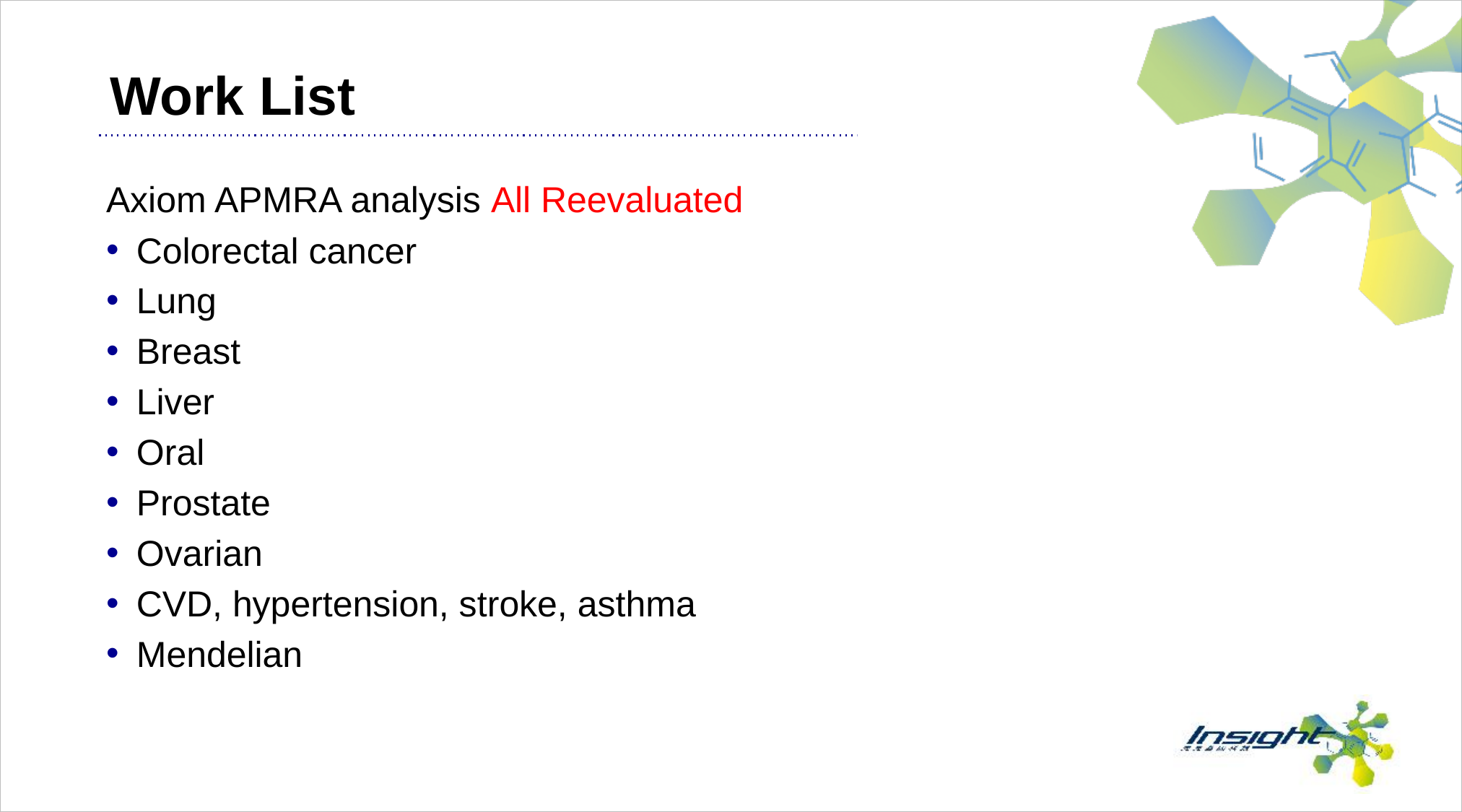

# Work List
Axiom APMRA analysis All Reevaluated
Colorectal cancer
Lung
Breast
Liver
Oral
Prostate
Ovarian
CVD, hypertension, stroke, asthma
Mendelian